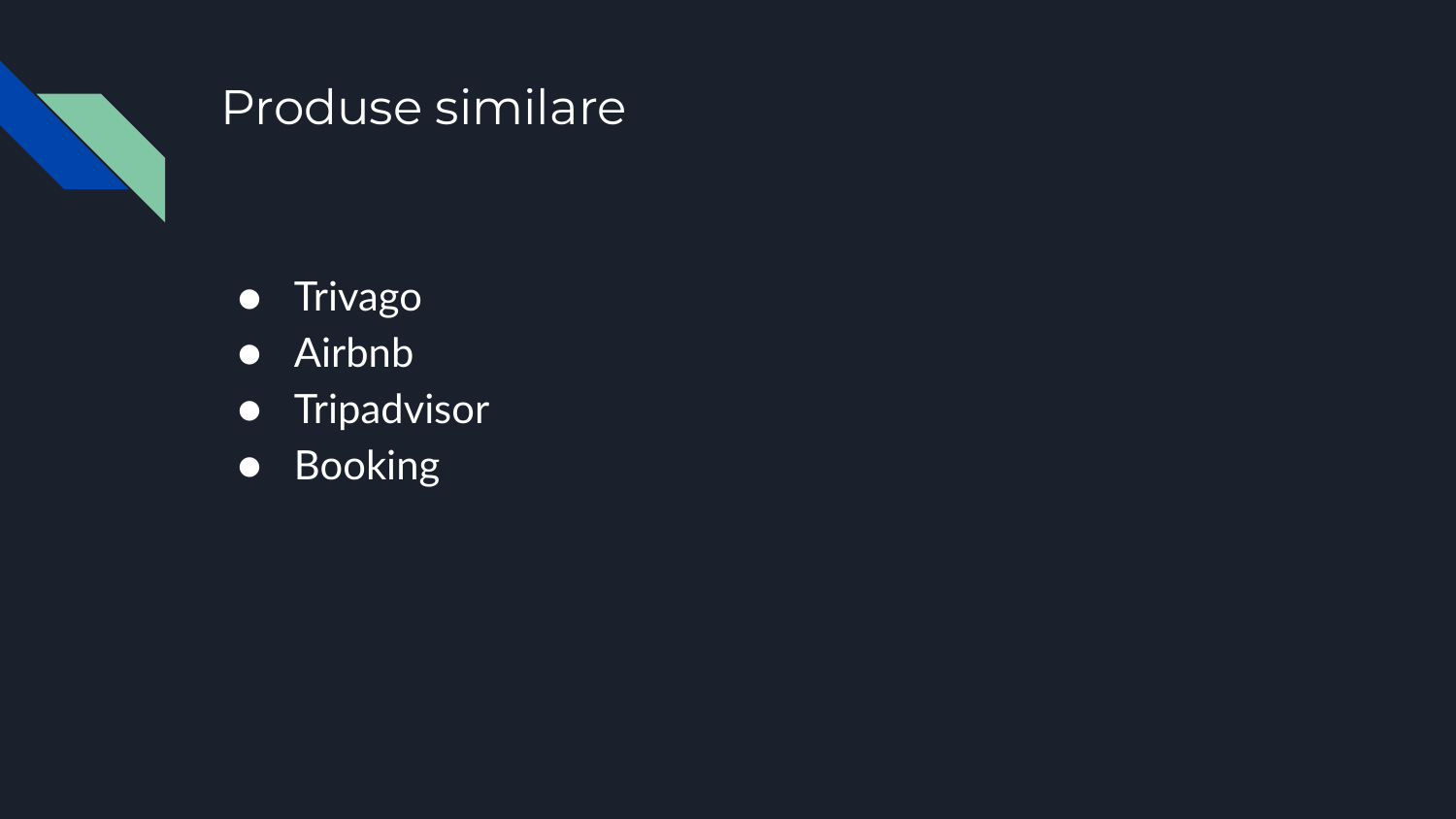

# Produse similare
Trivago
Airbnb
Tripadvisor
Booking